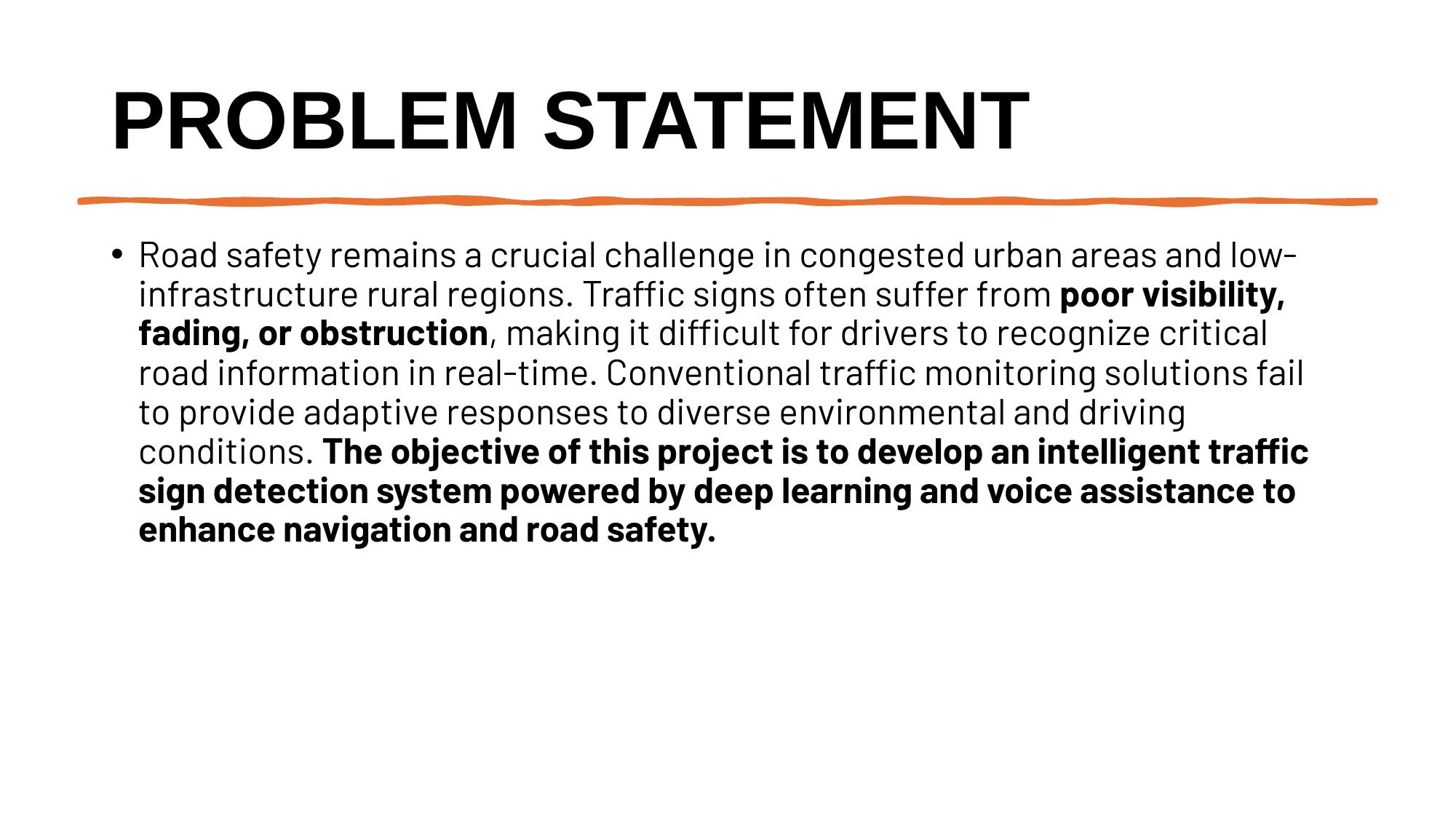

# Problem Statement

Road safety remains a crucial challenge in congested urban areas and low-infrastructure rural regions. Traffic signs often suffer from poor visibility, fading, or obstruction, making it difficult for drivers to recognize critical road information in real-time. Conventional traffic monitoring solutions fail to provide adaptive responses to diverse environmental and driving conditions. The objective of this project is to develop an intelligent traffic sign detection system powered by deep learning and voice assistance to enhance navigation and road safety.